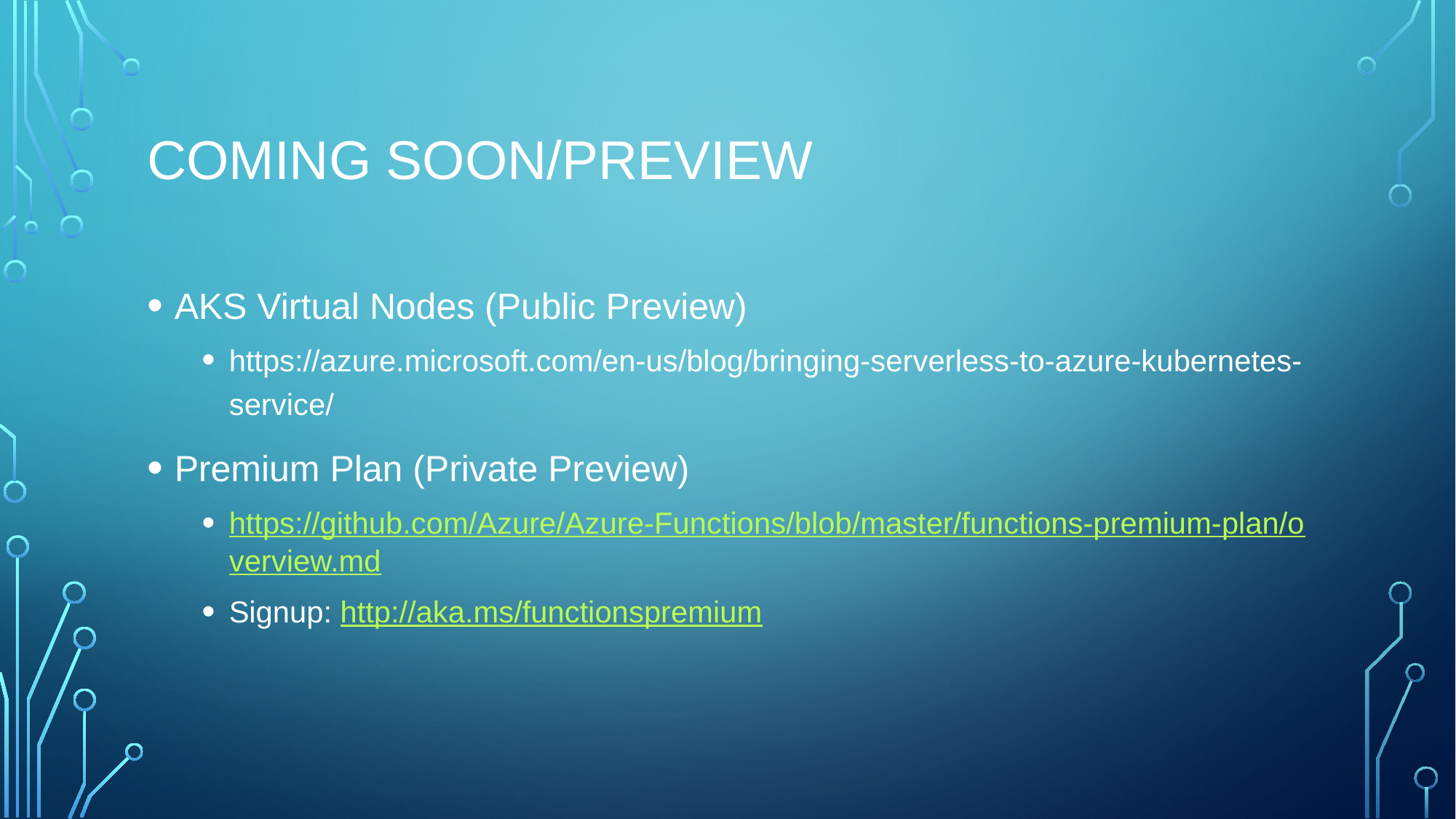

# Coming soon/Preview
AKS Virtual Nodes (Public Preview)
https://azure.microsoft.com/en-us/blog/bringing-serverless-to-azure-kubernetes-service/
Premium Plan (Private Preview)
https://github.com/Azure/Azure-Functions/blob/master/functions-premium-plan/overview.md
Signup: http://aka.ms/functionspremium